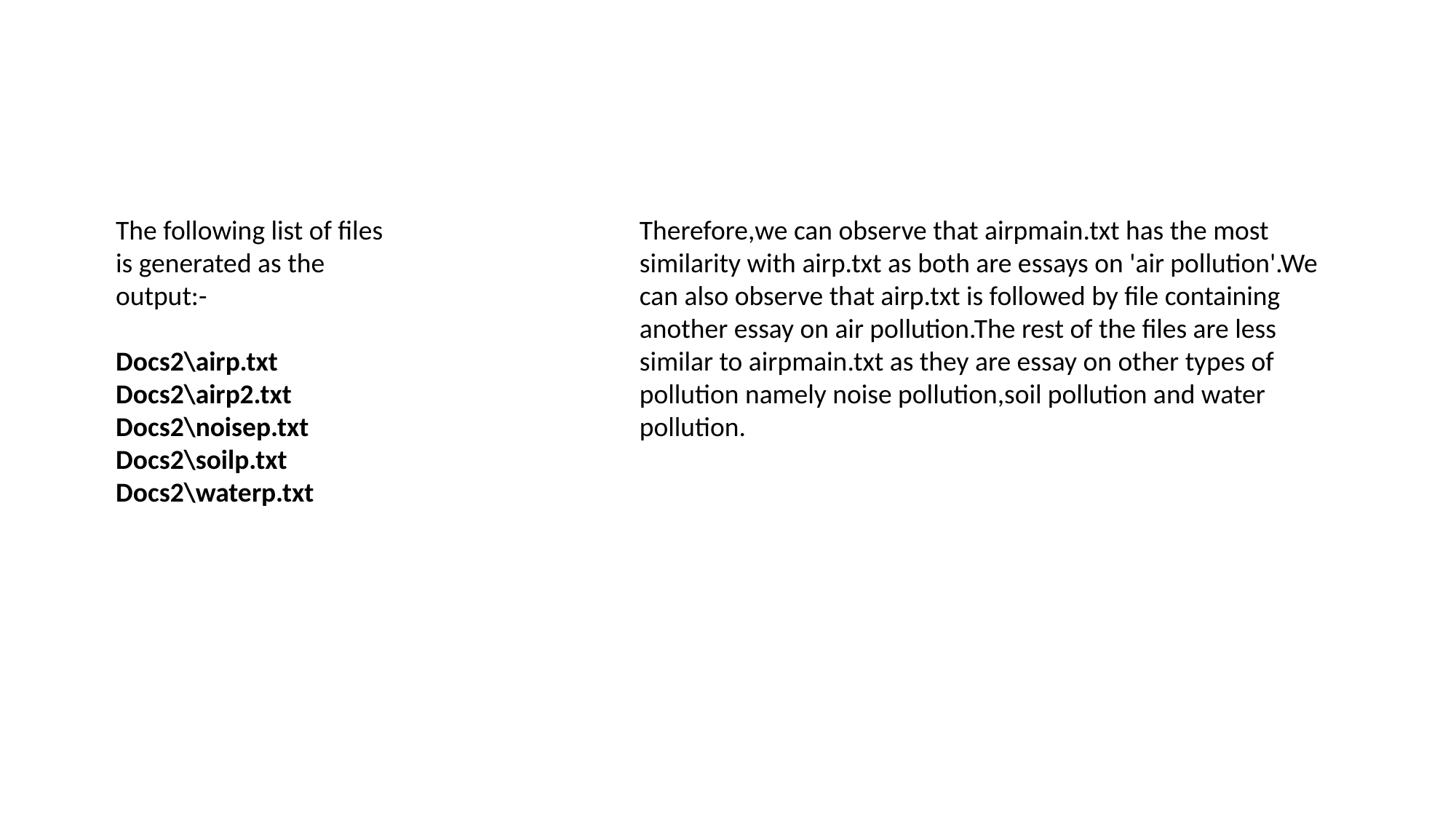

The following list of files is generated as the output:-

Docs2\airp.txt
Docs2\airp2.txt
Docs2\noisep.txt
Docs2\soilp.txt
Docs2\waterp.txt
Therefore,we can observe that airpmain.txt has the most similarity with airp.txt as both are essays on 'air pollution'.We can also observe that airp.txt is followed by file containing another essay on air pollution.The rest of the files are less similar to airpmain.txt as they are essay on other types of pollution namely noise pollution,soil pollution and water pollution.